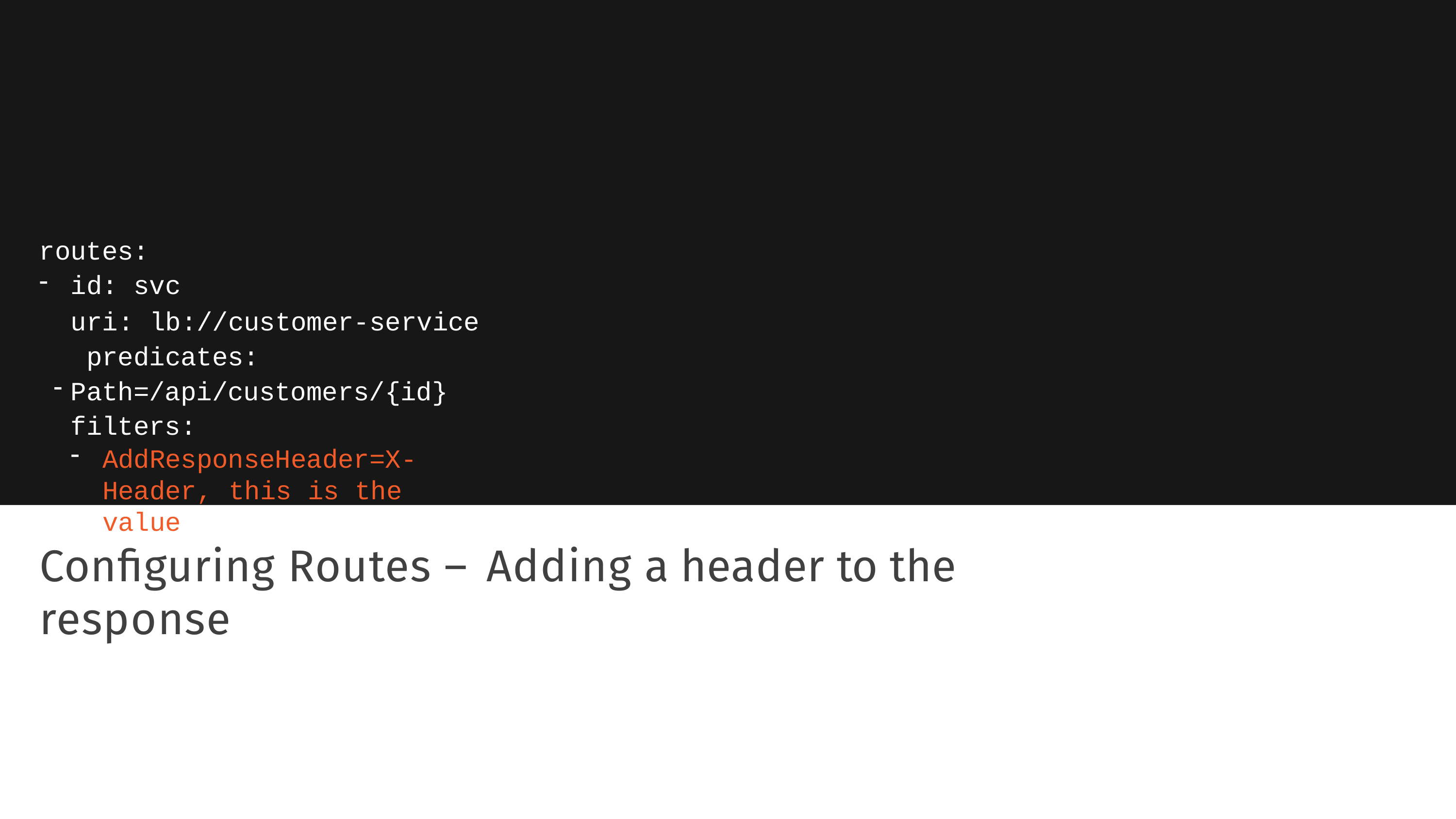

routes:
id: svc
uri: lb://customer-service  predicates:
Path=/api/customers/{id}  filters:
AddResponseHeader=X-Header, this is the value
Configuring Routes – Adding a header to the response
21